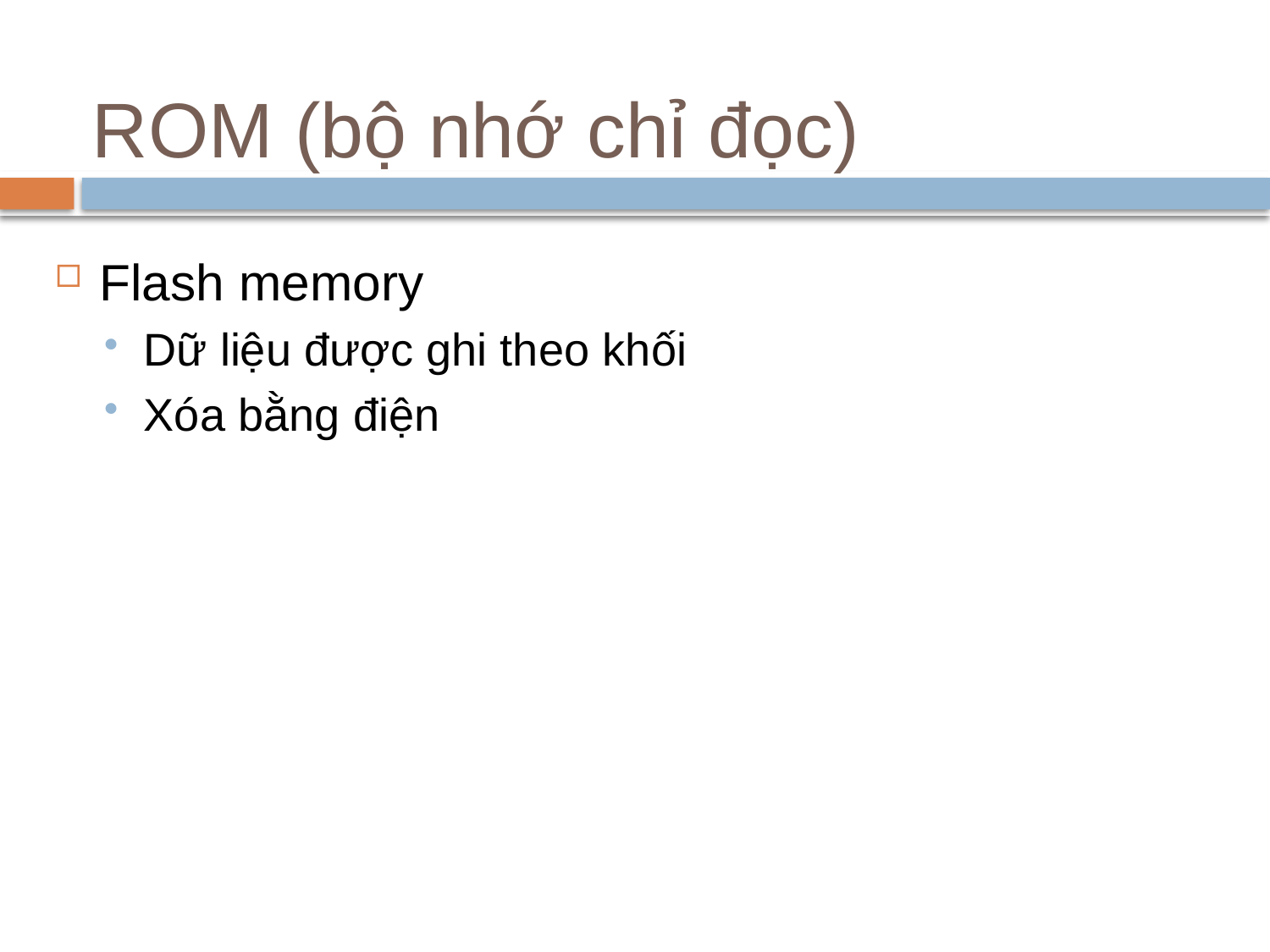

# ROM (bộ nhớ chỉ đọc)
Flash memory
Dữ liệu được ghi theo khối
Xóa bằng điện